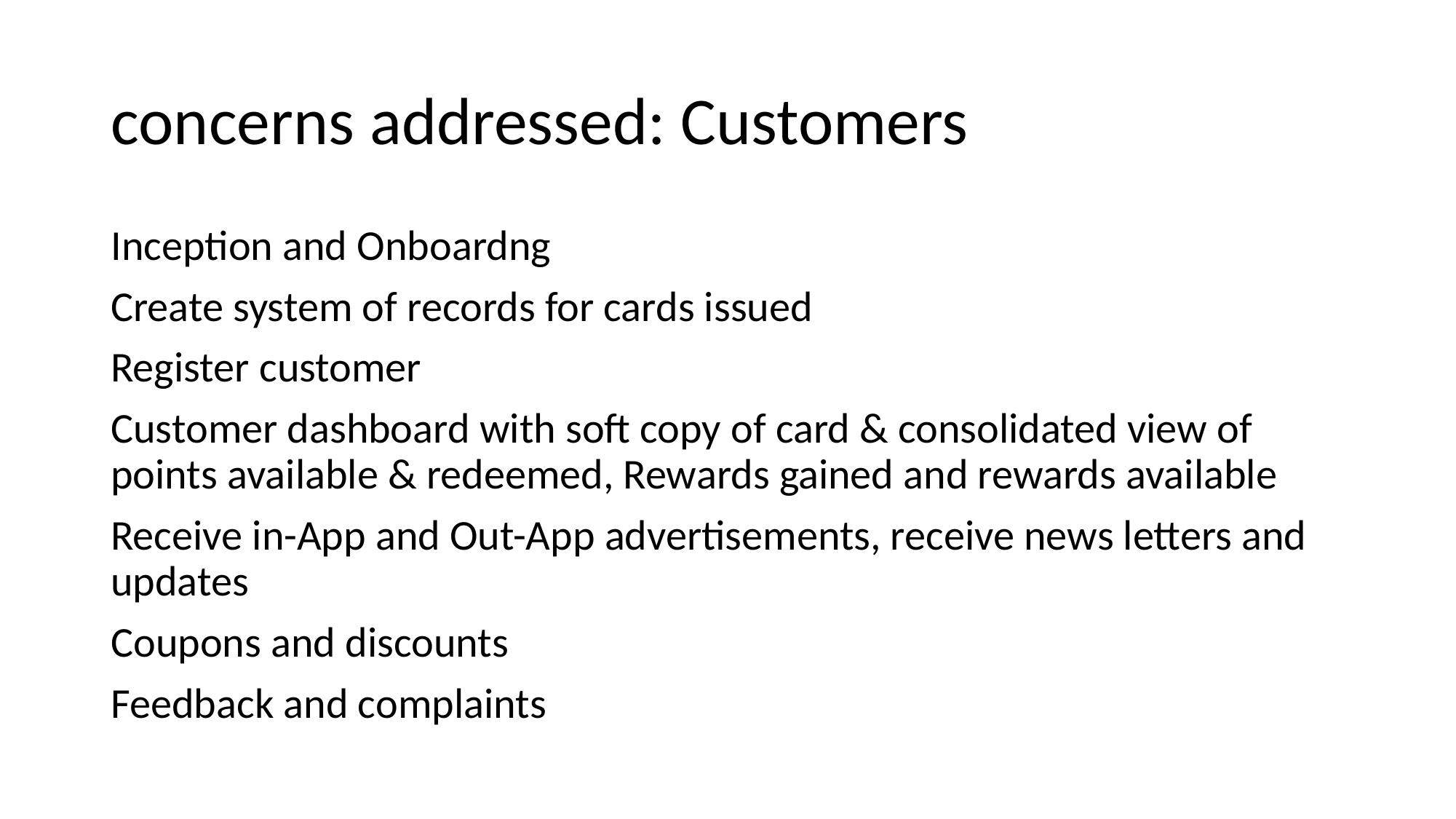

# concerns addressed: Customers
Inception and Onboardng
Create system of records for cards issued
Register customer
Customer dashboard with soft copy of card & consolidated view of  points available & redeemed, Rewards gained and rewards available
Receive in-App and Out-App advertisements, receive news letters and updates
Coupons and discounts
Feedback and complaints